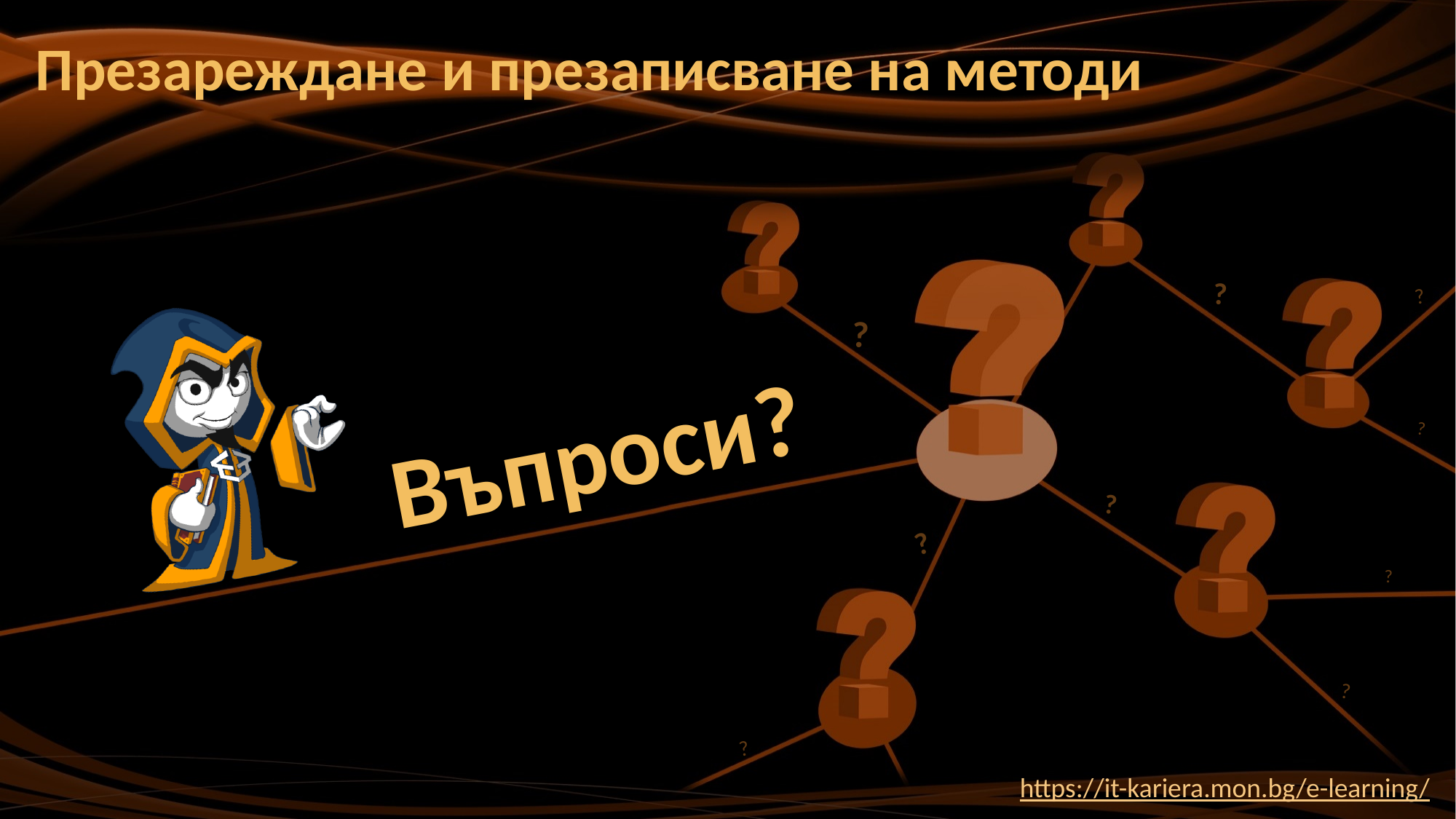

# Презареждане и презаписване на методи
https://it-kariera.mon.bg/e-learning/